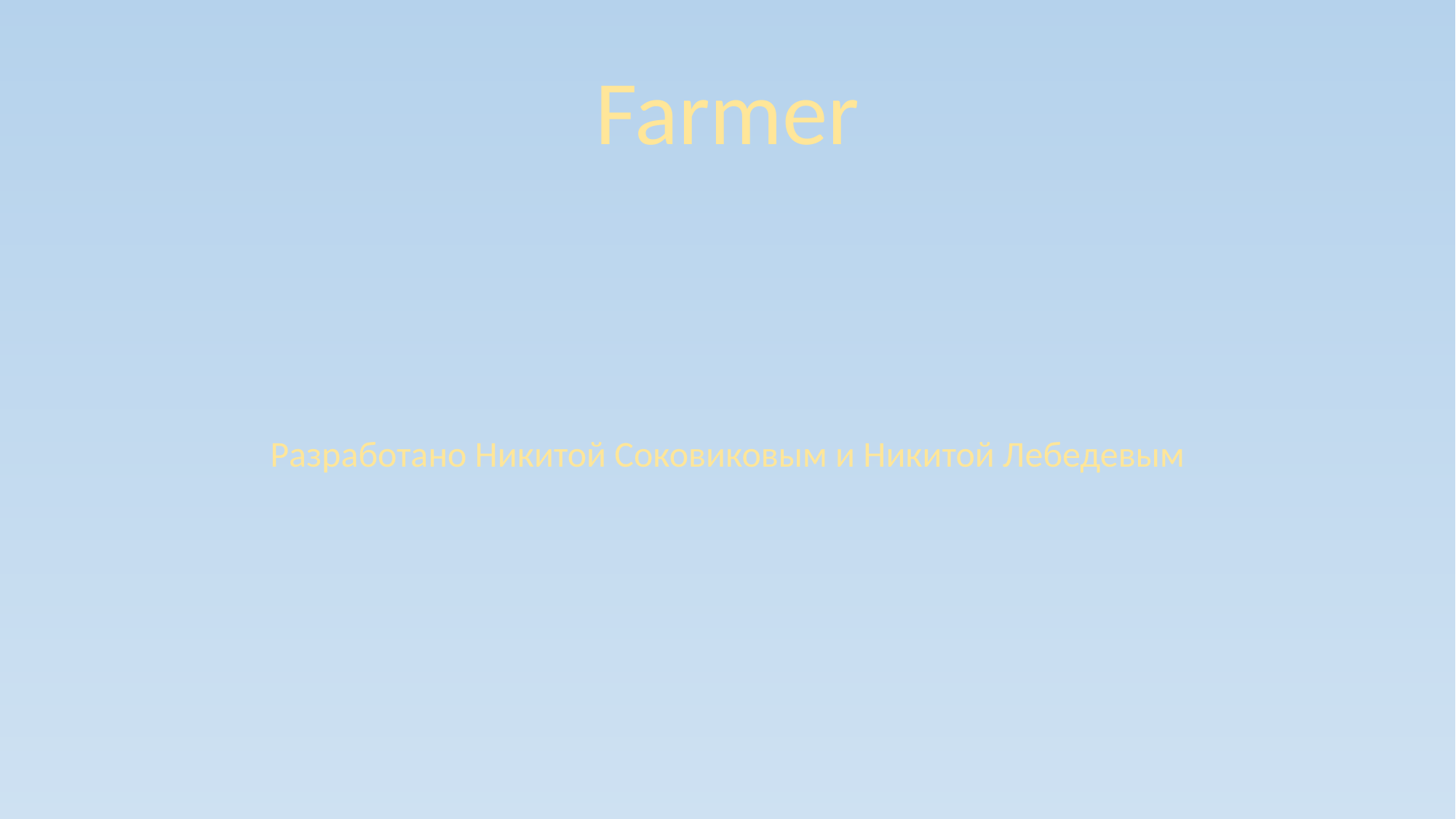

# Farmer
Разработано Никитой Соковиковым и Никитой Лебедевым